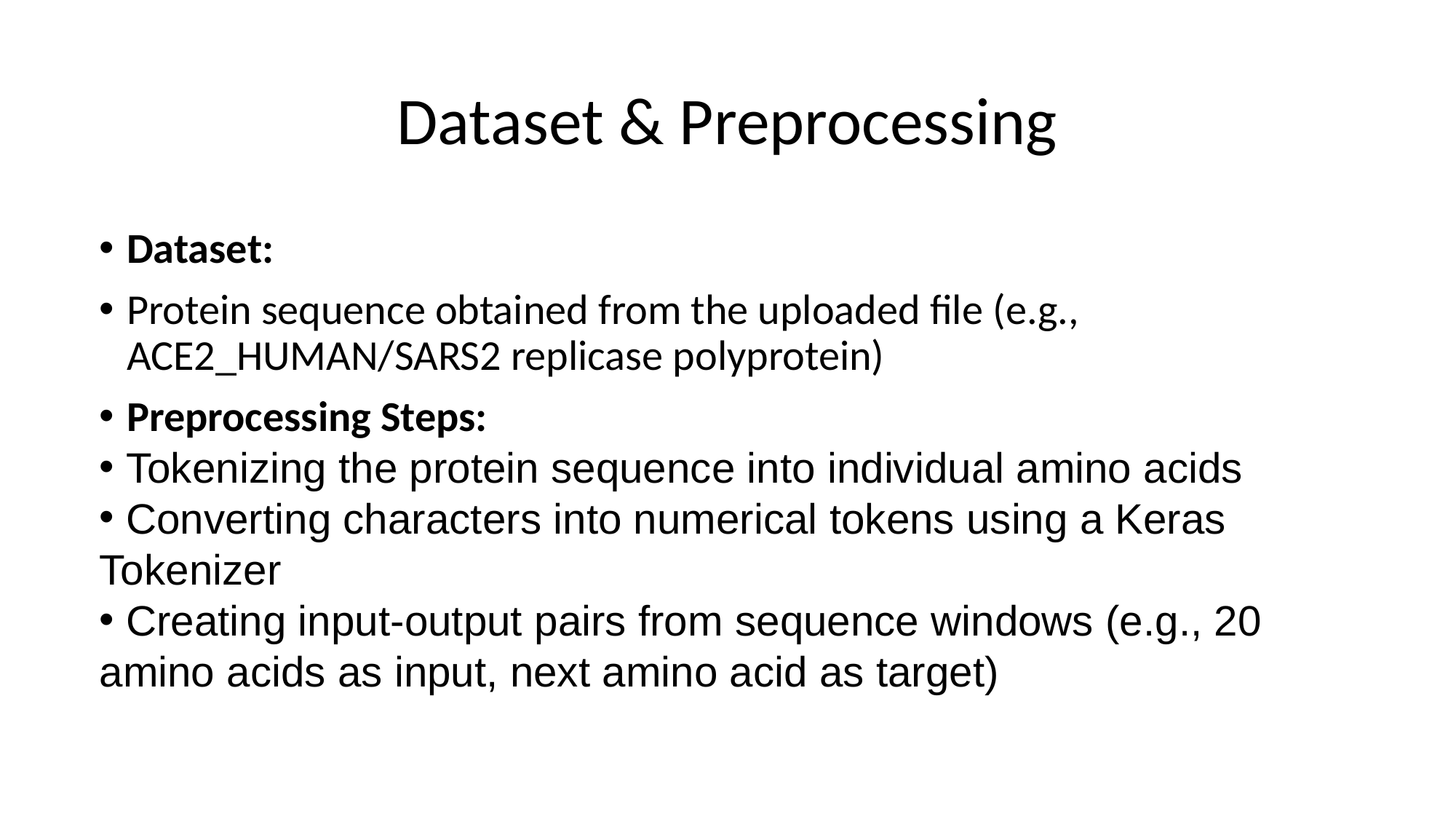

# Dataset & Preprocessing
Dataset:
Protein sequence obtained from the uploaded file (e.g., ACE2_HUMAN/SARS2 replicase polyprotein)
Preprocessing Steps:
 Tokenizing the protein sequence into individual amino acids
 Converting characters into numerical tokens using a Keras Tokenizer
 Creating input-output pairs from sequence windows (e.g., 20 amino acids as input, next amino acid as target)